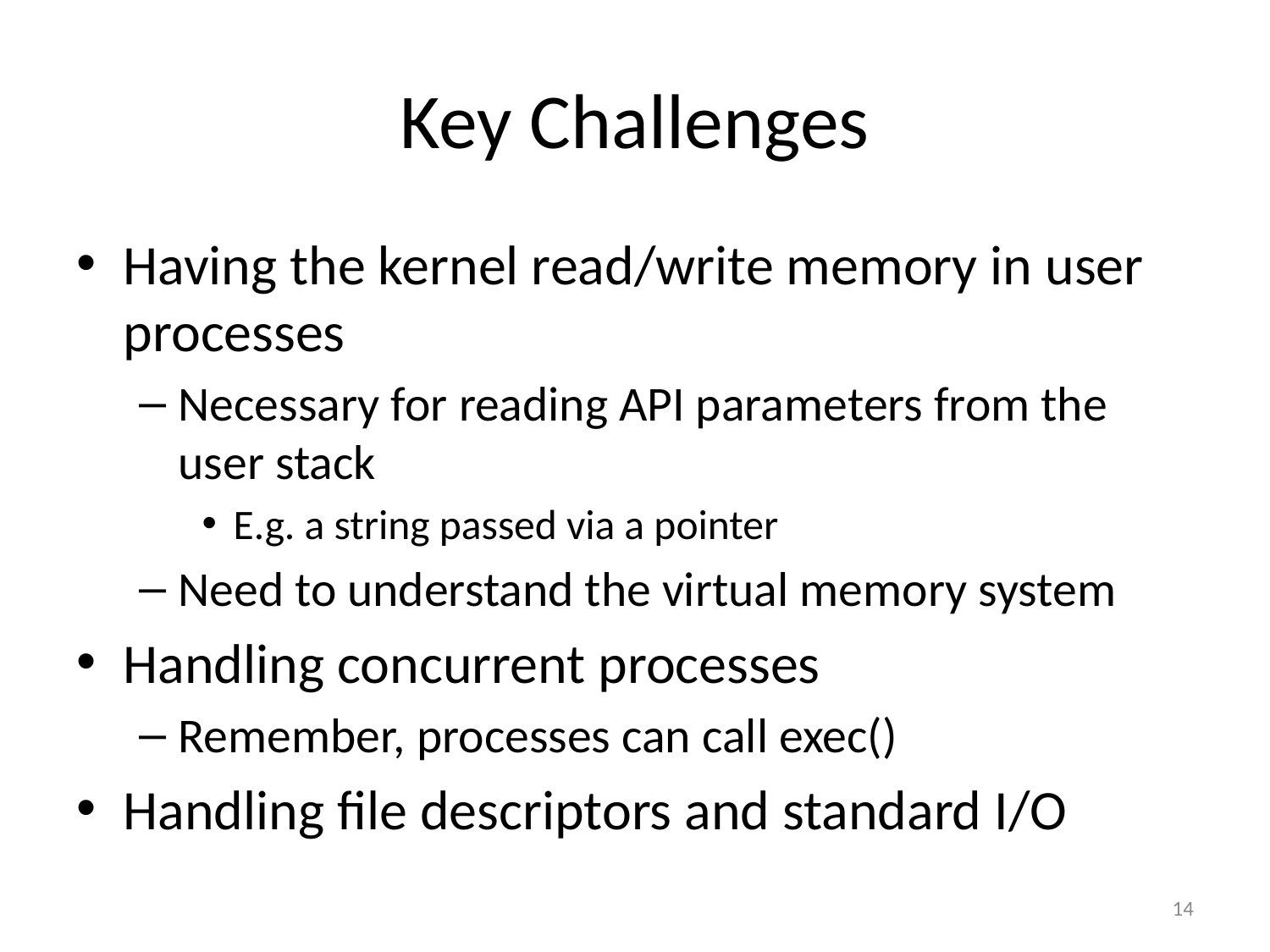

# Key Challenges
Having the kernel read/write memory in user processes
Necessary for reading API parameters from the user stack
E.g. a string passed via a pointer
Need to understand the virtual memory system
Handling concurrent processes
Remember, processes can call exec()
Handling file descriptors and standard I/O
14